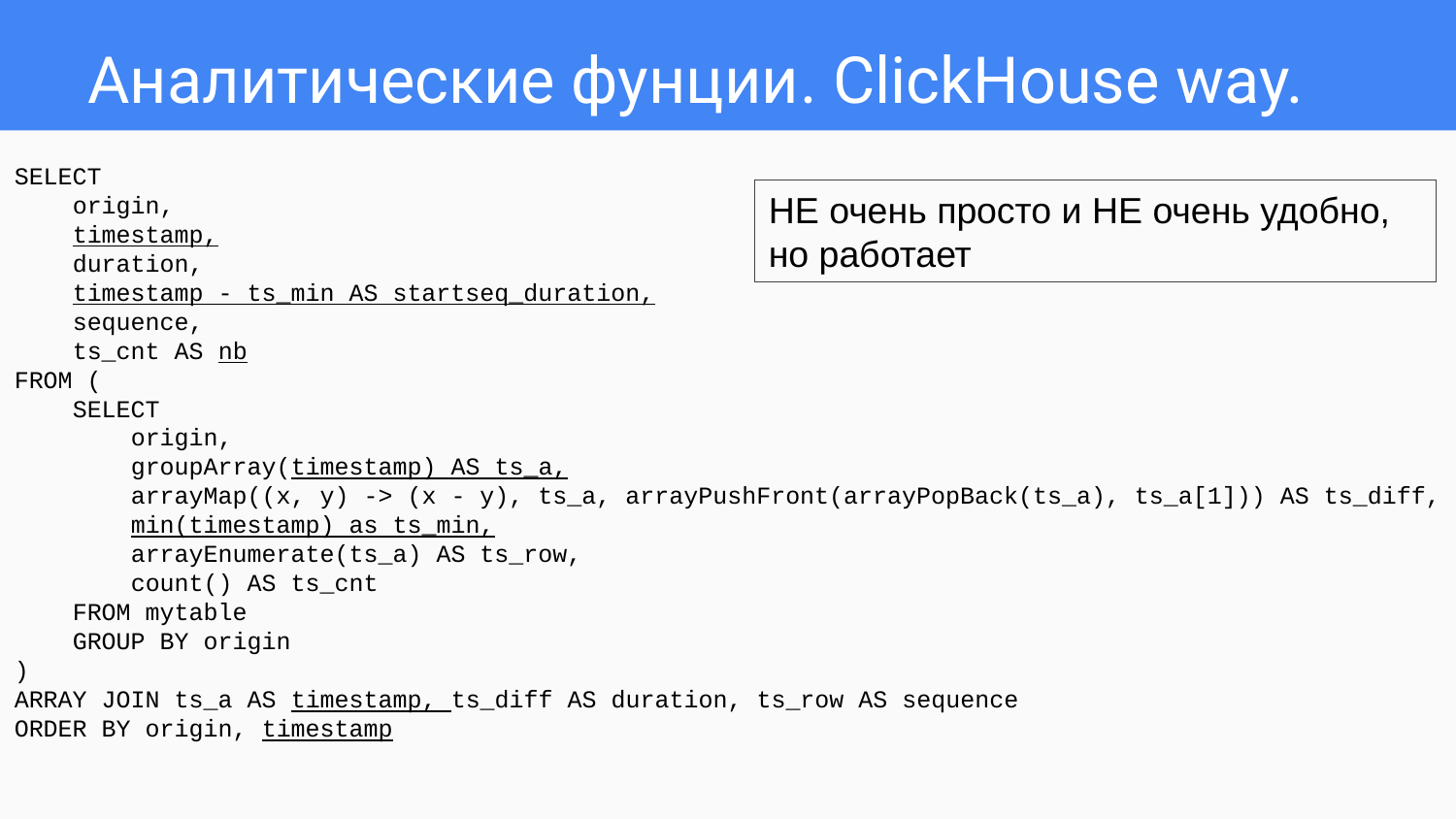

# Аналитические фунции. ClickHouse way.
SELECT
    origin,
    timestamp,
    duration,
    timestamp - ts_min AS startseq_duration,
    sequence,
    ts_cnt AS nb
FROM (
    SELECT
        origin,
        groupArray(timestamp) AS ts_a,
        arrayMap((x, y) -> (x - y), ts_a, arrayPushFront(arrayPopBack(ts_a), ts_a[1])) AS ts_diff,
        min(timestamp) as ts_min,
        arrayEnumerate(ts_a) AS ts_row,
        count() AS ts_cnt
    FROM mytable
    GROUP BY origin
)
ARRAY JOIN ts_a AS timestamp, ts_diff AS duration, ts_row AS sequence
ORDER BY origin, timestamp
НЕ очень просто и НЕ очень удобно,
но работает